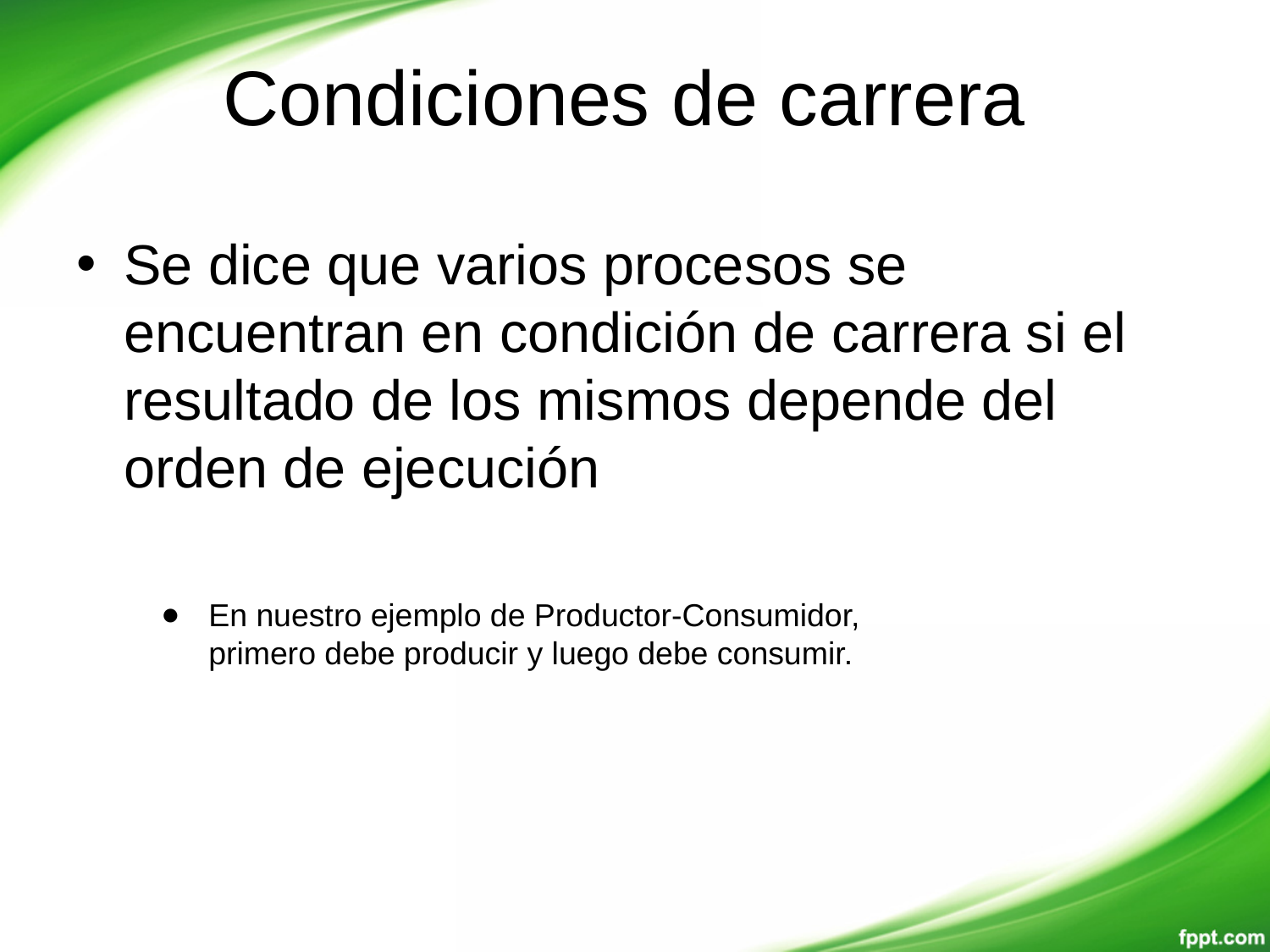

# Condiciones de carrera
Se dice que varios procesos se encuentran en condición de carrera si el resultado de los mismos depende del orden de ejecución

En nuestro ejemplo de Productor-Consumidor, primero debe producir y luego debe consumir.